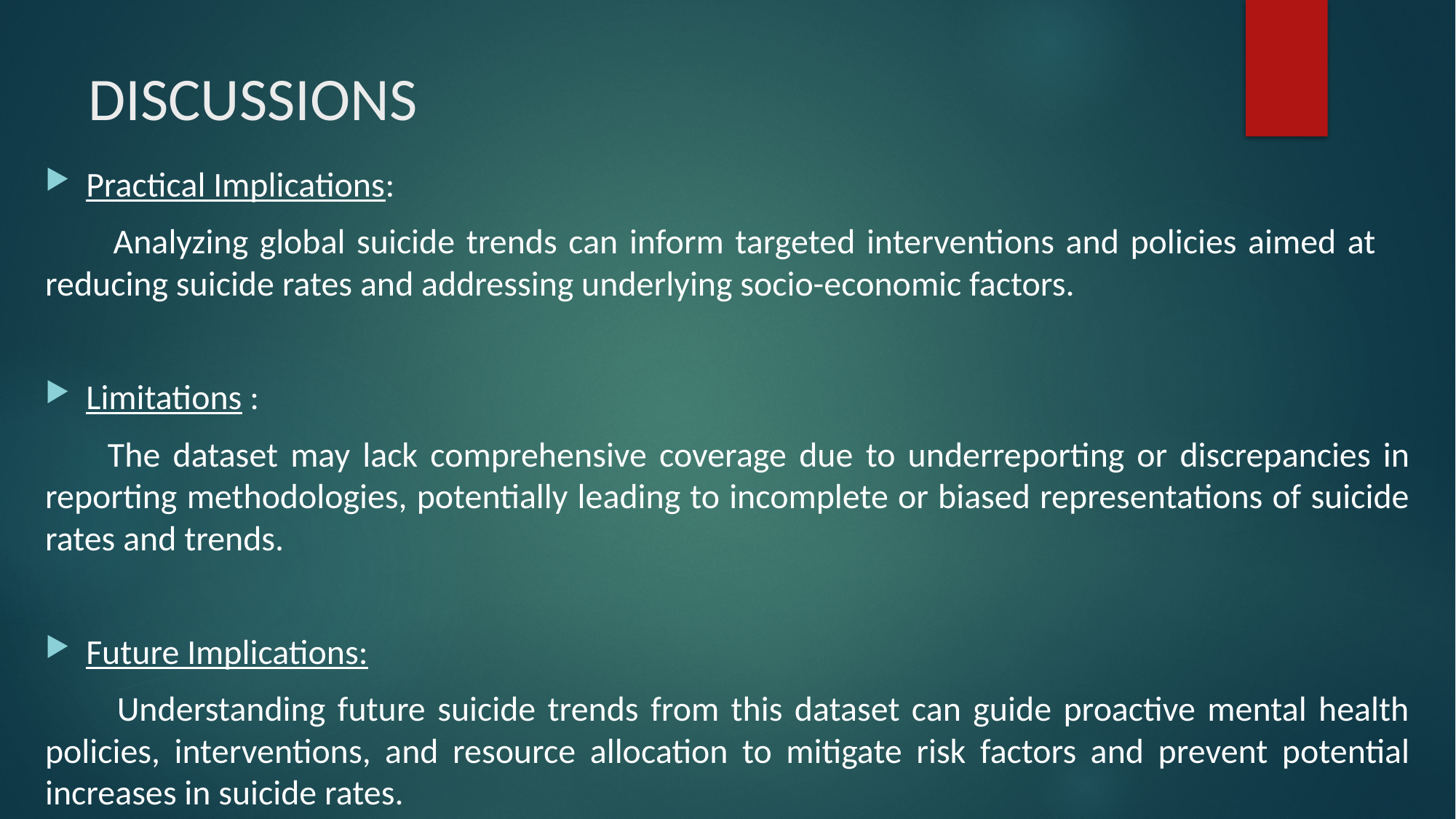

# DISCUSSIONS

Practical Implications:
      Analyzing global suicide trends can inform targeted interventions and policies aimed at    reducing suicide rates and addressing underlying socio-economic factors.

Limitations :
     The dataset may lack comprehensive coverage due to underreporting or discrepancies in reporting methodologies, potentially leading to incomplete or biased representations of suicide rates and trends.

Future Implications:
      Understanding future suicide trends from this dataset can guide proactive mental health policies, interventions, and resource allocation to mitigate risk factors and prevent potential increases in suicide rates.

Future Implications: